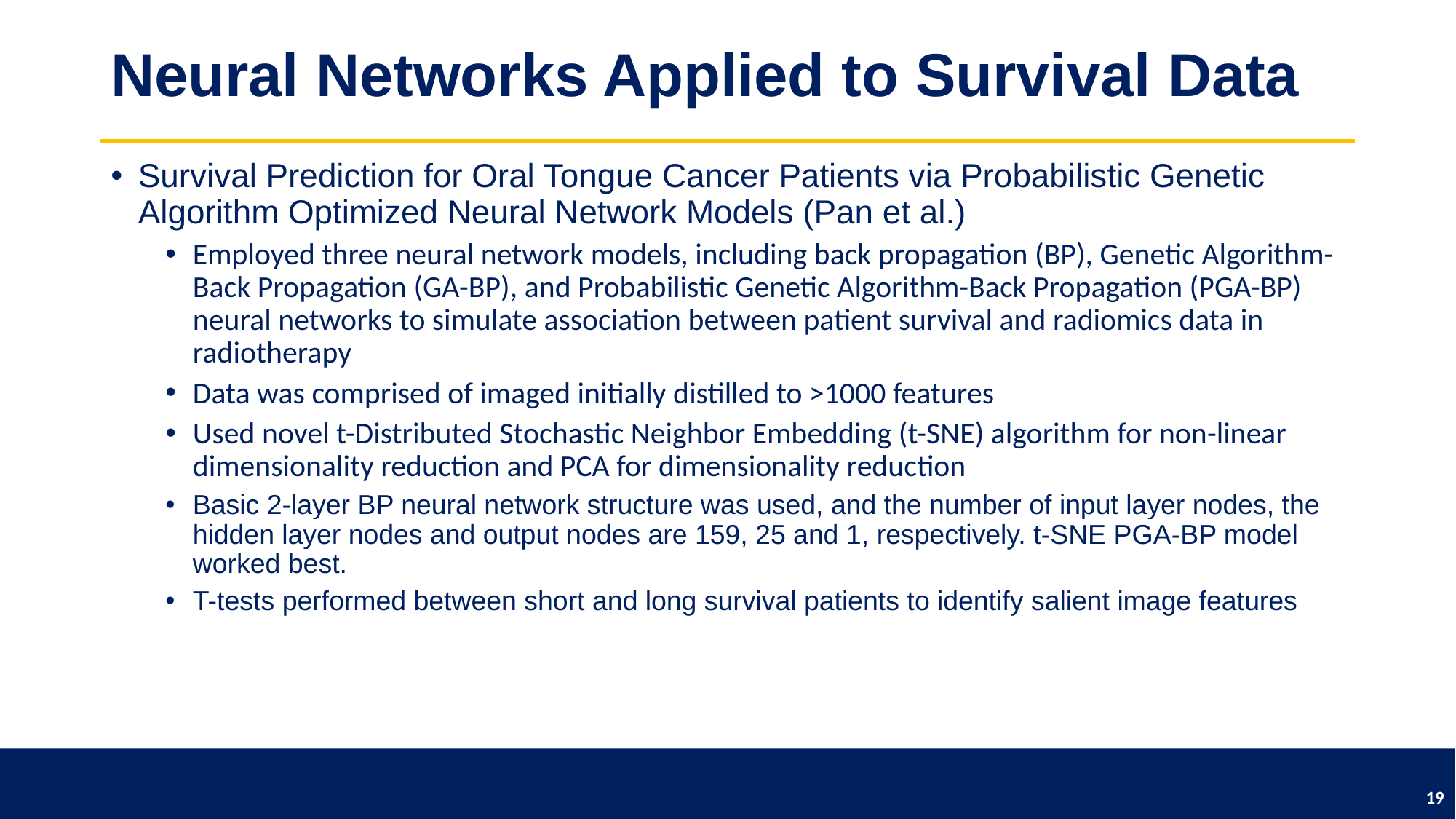

# Neural Networks Applied to Survival Data
Survival Prediction for Oral Tongue Cancer Patients via Probabilistic Genetic Algorithm Optimized Neural Network Models (Pan et al.)
Employed three neural network models, including back propagation (BP), Genetic Algorithm-Back Propagation (GA-BP), and Probabilistic Genetic Algorithm-Back Propagation (PGA-BP) neural networks to simulate association between patient survival and radiomics data in radiotherapy
Data was comprised of imaged initially distilled to >1000 features
Used novel t-Distributed Stochastic Neighbor Embedding (t-SNE) algorithm for non-linear dimensionality reduction and PCA for dimensionality reduction
Basic 2-layer BP neural network structure was used, and the number of input layer nodes, the hidden layer nodes and output nodes are 159, 25 and 1, respectively. t-SNE PGA-BP model worked best.
T-tests performed between short and long survival patients to identify salient image features

19